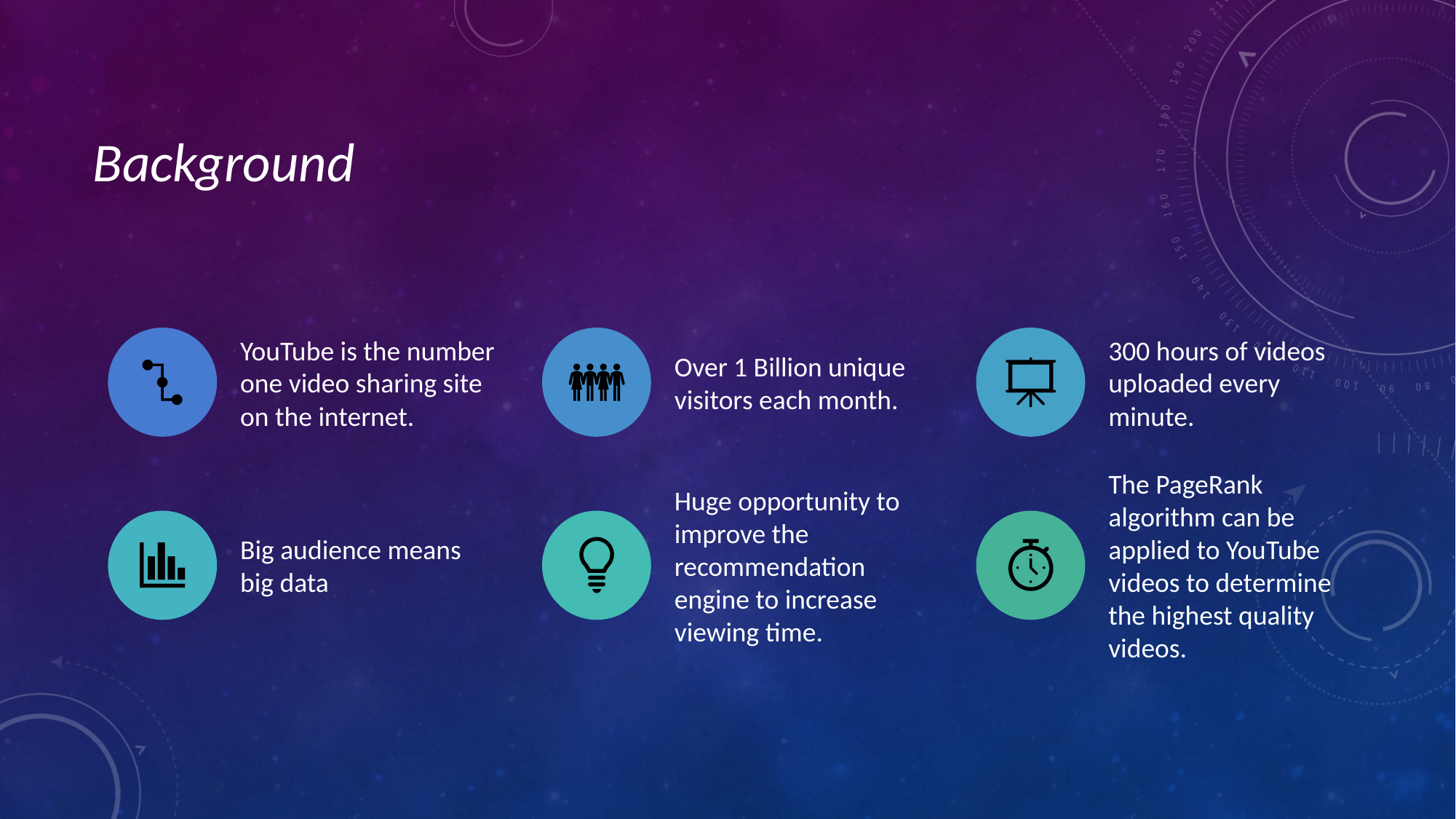

# Background
YouTube is the number one video sharing site on the internet.
Over 1 Billion unique visitors each month.
300 hours of videos uploaded every minute.
Big audience means big data
Huge opportunity to improve the recommendation engine to increase viewing time.
The PageRank algorithm can be applied to YouTube videos to determine the highest quality videos.